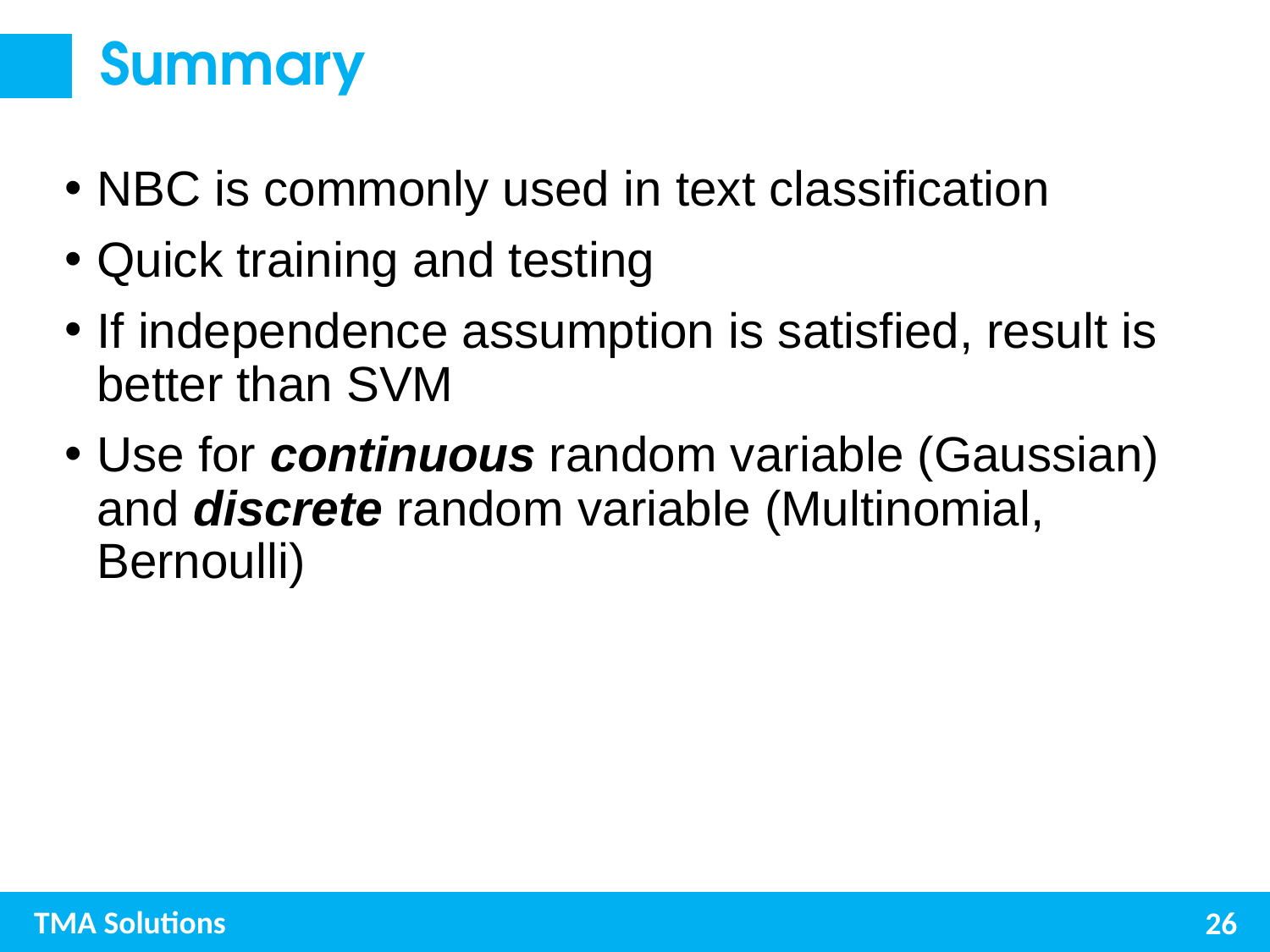

# Summary
NBC is commonly used in text classification
Quick training and testing
If independence assumption is satisfied, result is better than SVM
Use for continuous random variable (Gaussian) and discrete random variable (Multinomial, Bernoulli)

26